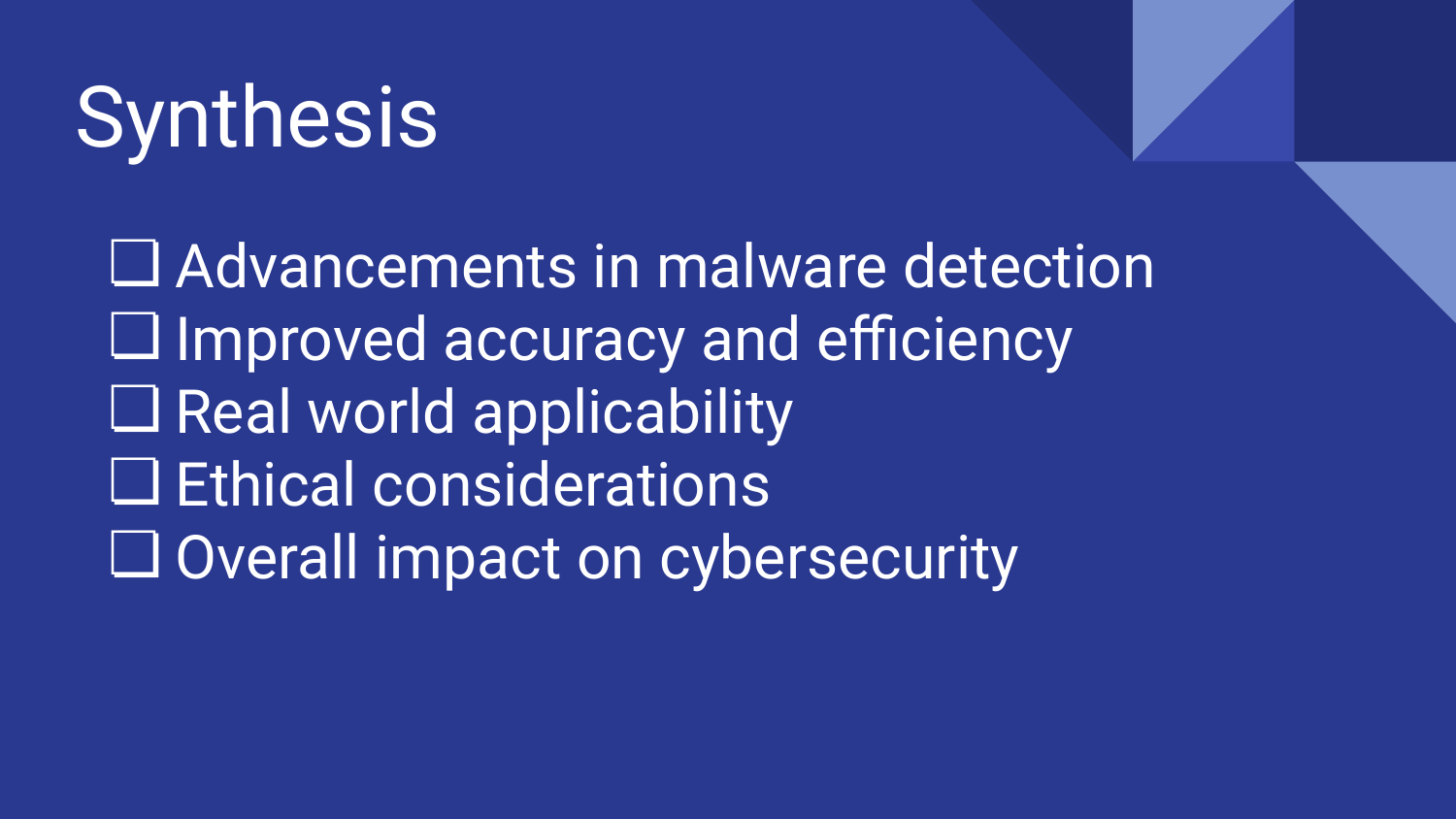

# Synthesis
Advancements in malware detection
Improved accuracy and efficiency
Real world applicability
Ethical considerations
Overall impact on cybersecurity